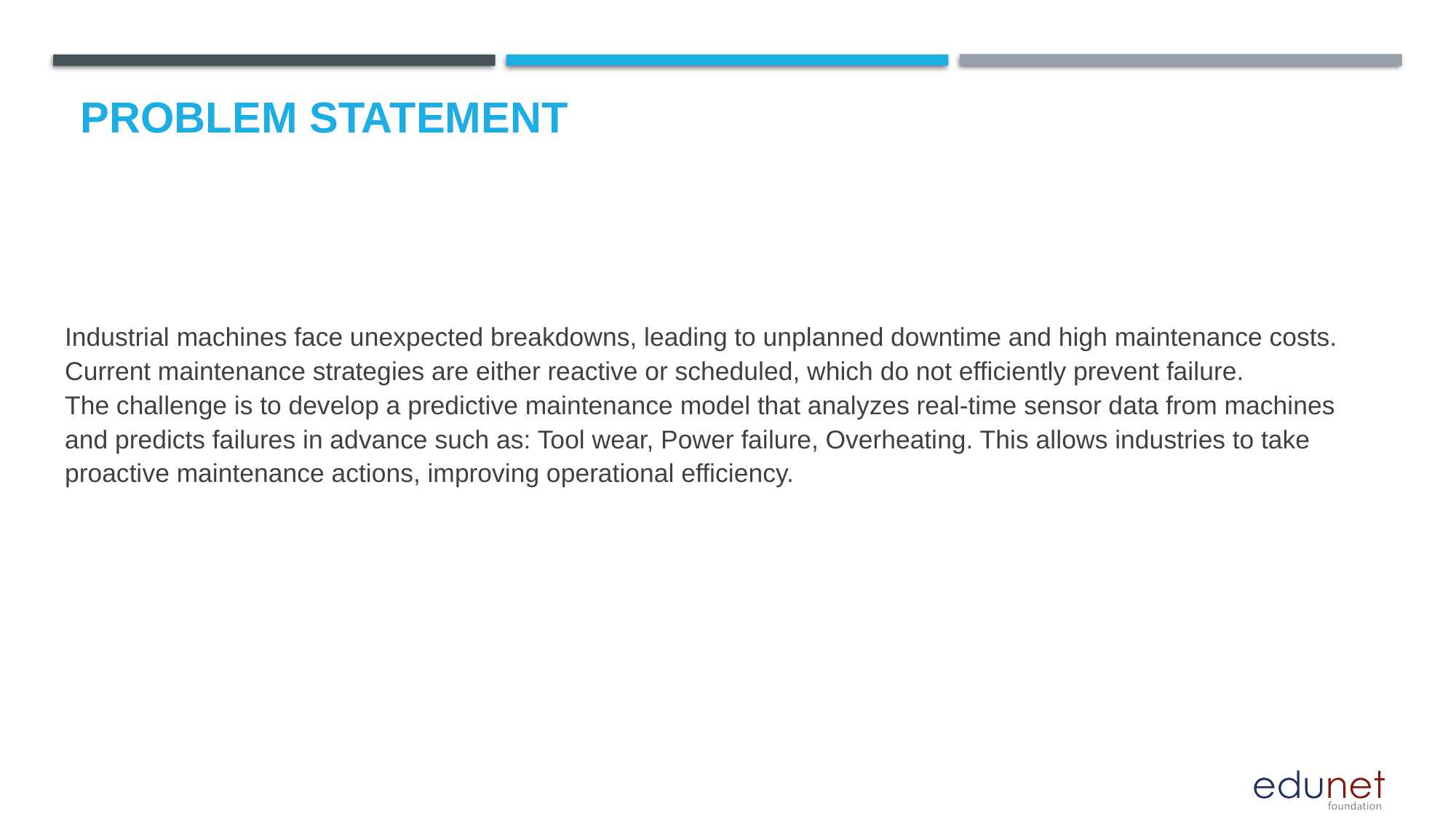

# Problem Statement
Industrial machines face unexpected breakdowns, leading to unplanned downtime and high maintenance costs. Current maintenance strategies are either reactive or scheduled, which do not efficiently prevent failure.
The challenge is to develop a predictive maintenance model that analyzes real-time sensor data from machines and predicts failures in advance such as: Tool wear, Power failure, Overheating. This allows industries to take proactive maintenance actions, improving operational efficiency.